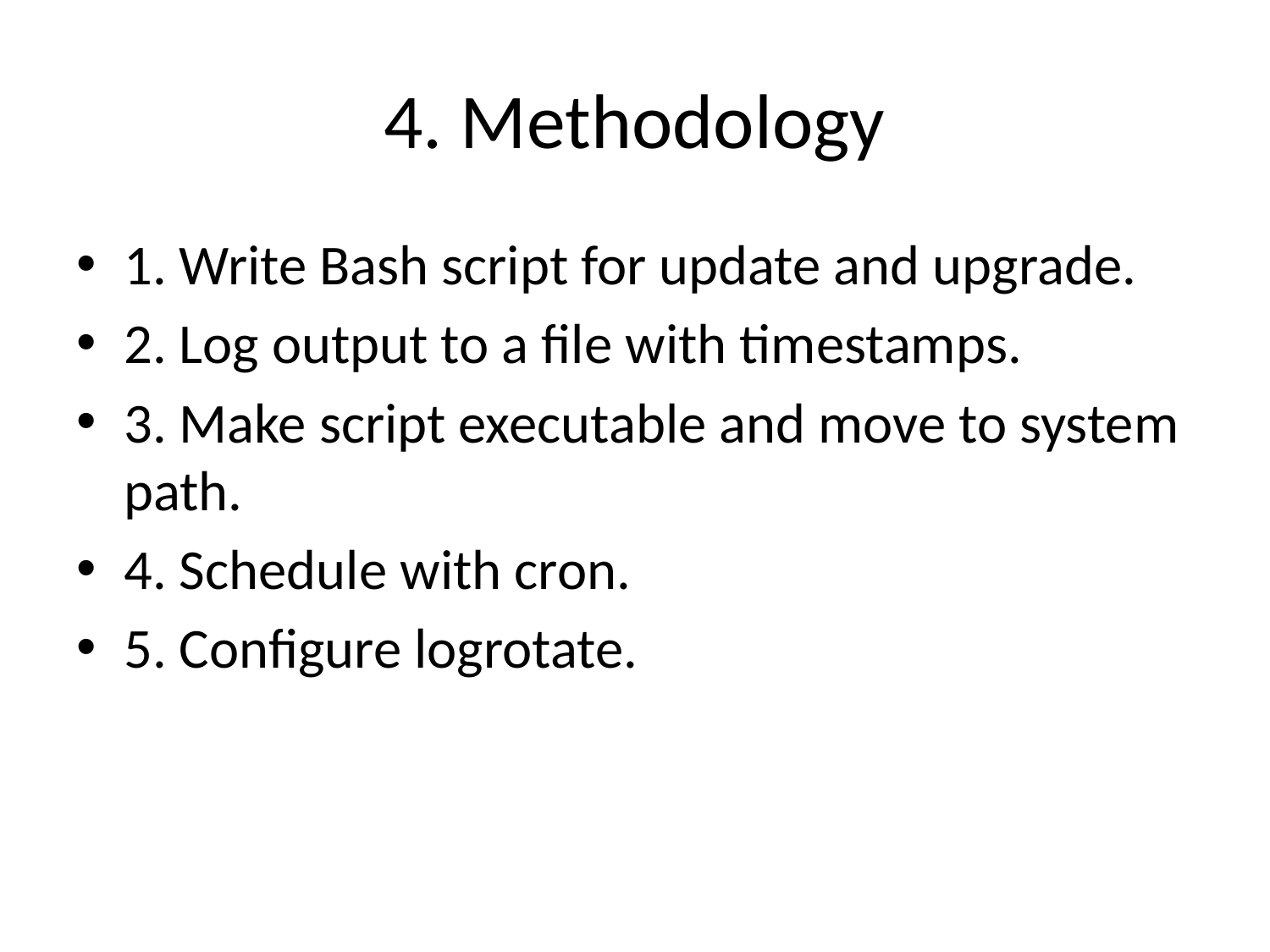

# 4. Methodology
1. Write Bash script for update and upgrade.
2. Log output to a file with timestamps.
3. Make script executable and move to system path.
4. Schedule with cron.
5. Configure logrotate.